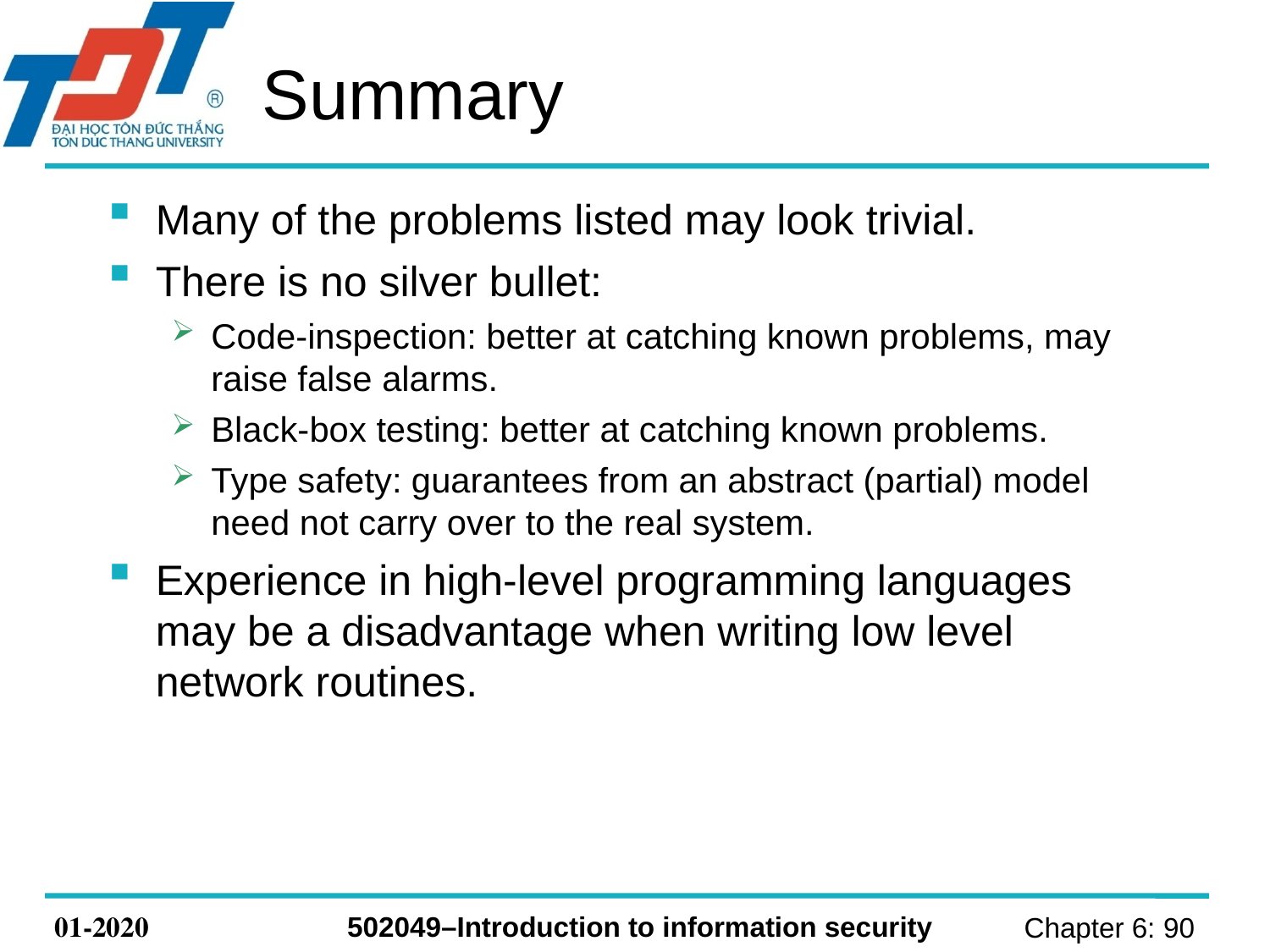

# Summary
Many of the problems listed may look trivial.
There is no silver bullet:
Code-inspection: better at catching known problems, may raise false alarms.
Black-box testing: better at catching known problems.
Type safety: guarantees from an abstract (partial) model need not carry over to the real system.
Experience in high-level programming languages may be a disadvantage when writing low level network routines.